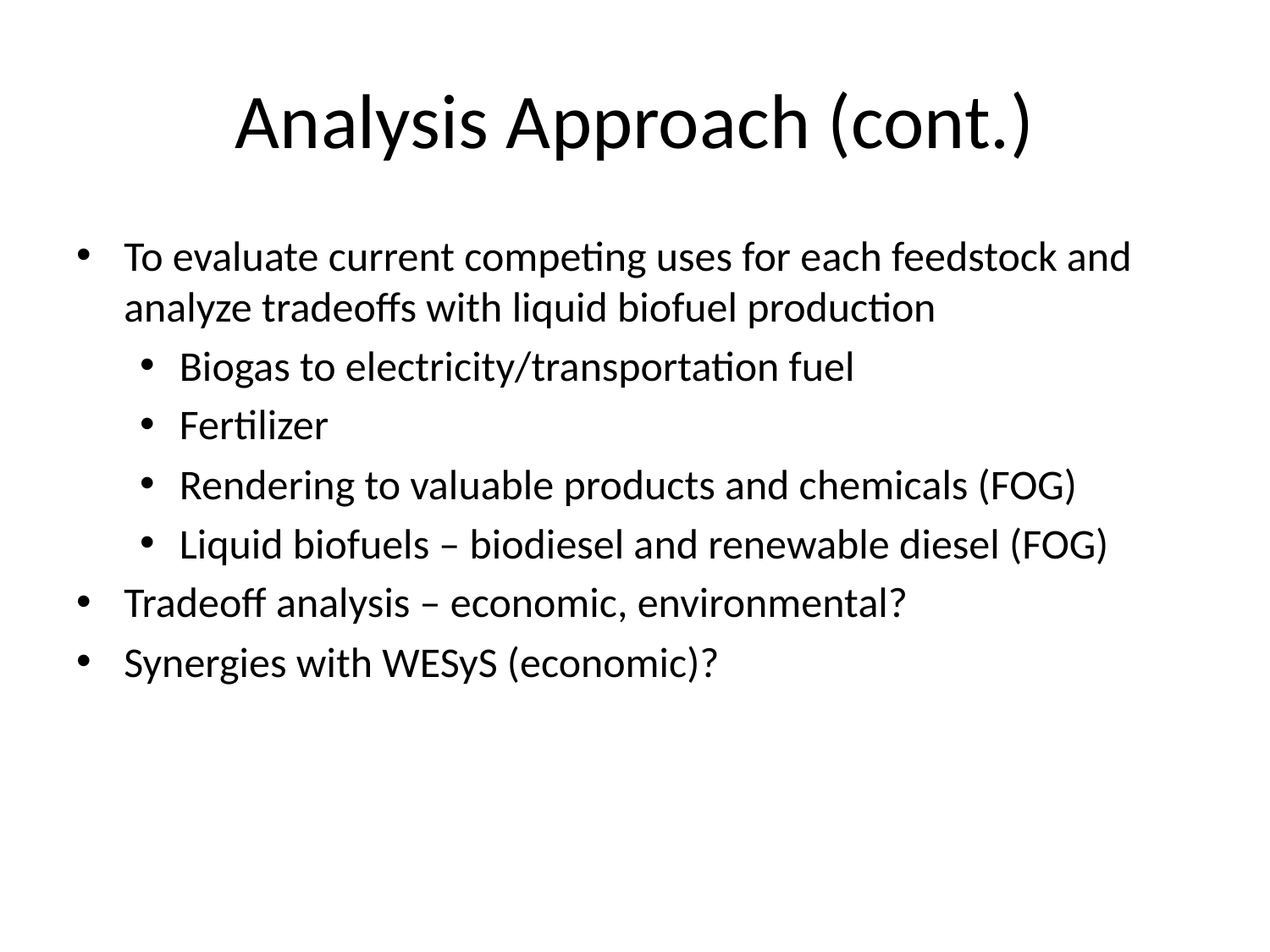

# Analysis Approach (cont.)
To evaluate current competing uses for each feedstock and analyze tradeoffs with liquid biofuel production
Biogas to electricity/transportation fuel
Fertilizer
Rendering to valuable products and chemicals (FOG)
Liquid biofuels – biodiesel and renewable diesel (FOG)
Tradeoff analysis – economic, environmental?
Synergies with WESyS (economic)?